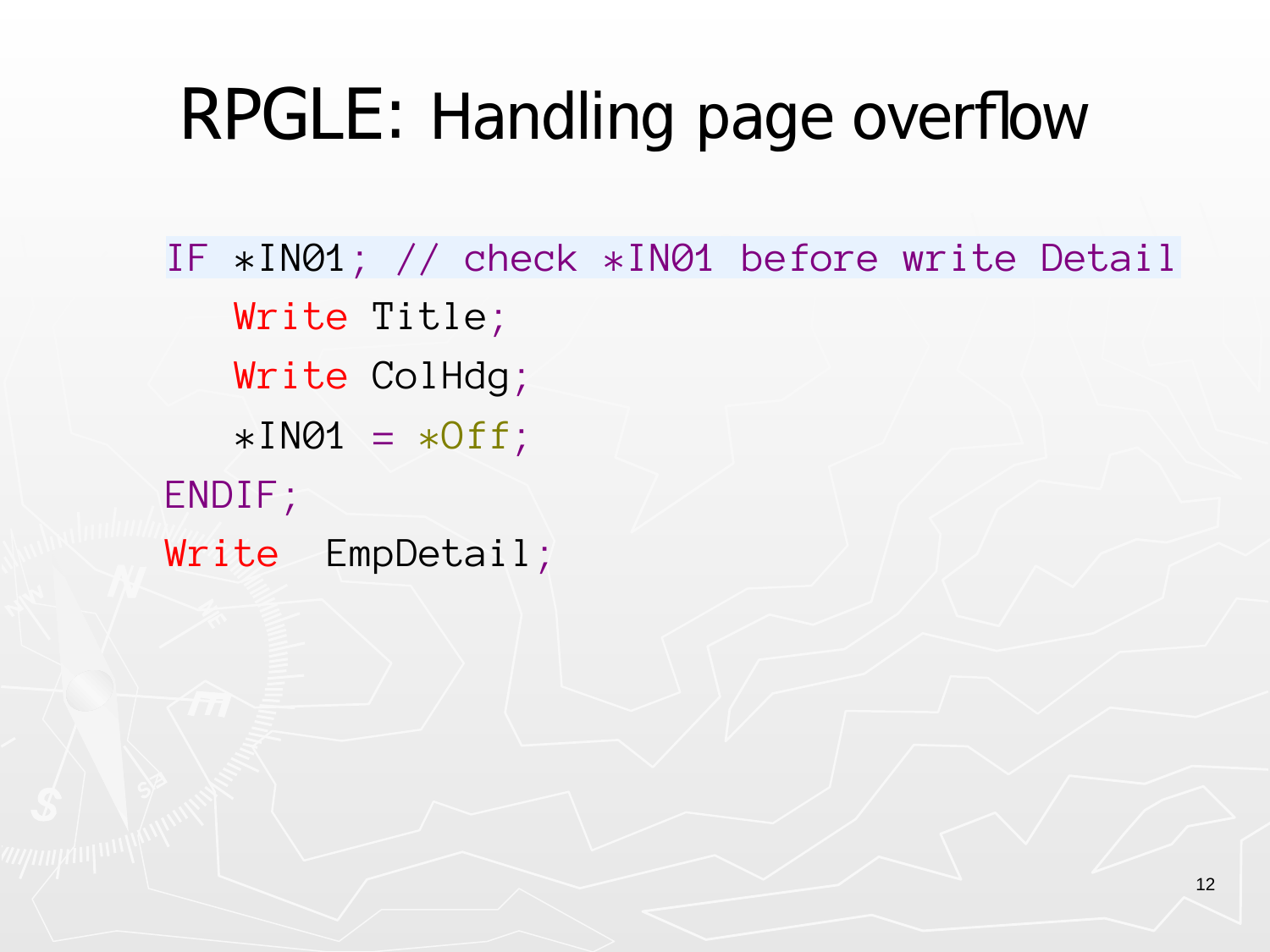

# RPGLE: Handling page overflow
IF *IN01; // check *IN01 before write Detail
   Write Title;
   Write ColHdg;
   *IN01 = *Off;
ENDIF;
Write  EmpDetail;
12